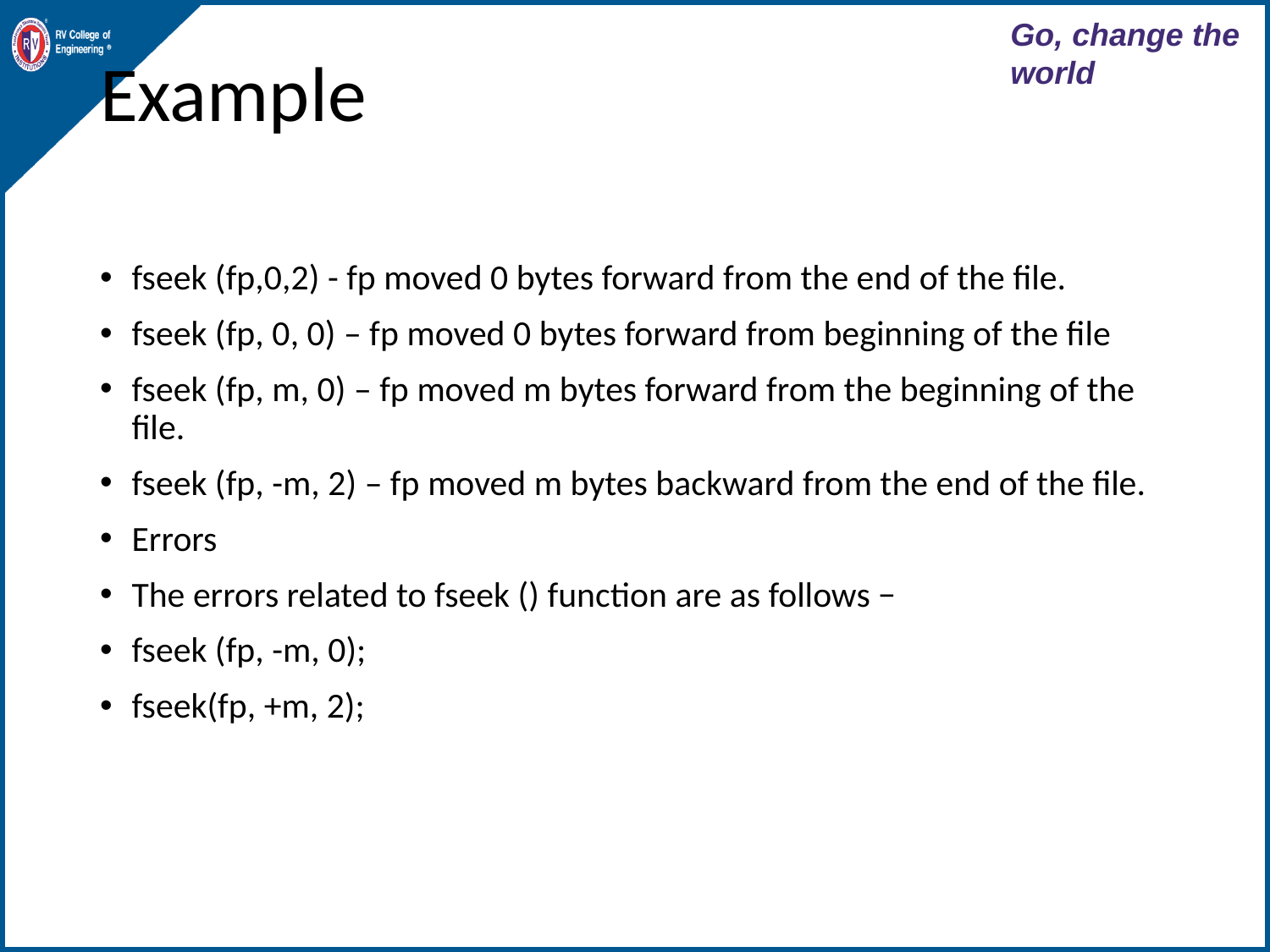

# Example
fseek (fp,0,2) - fp moved 0 bytes forward from the end of the file.
fseek (fp, 0, 0) – fp moved 0 bytes forward from beginning of the file
fseek (fp, m, 0) – fp moved m bytes forward from the beginning of the file.
fseek (fp, -m, 2) – fp moved m bytes backward from the end of the file.
Errors
The errors related to fseek () function are as follows −
fseek (fp, -m, 0);
fseek(fp, +m, 2);